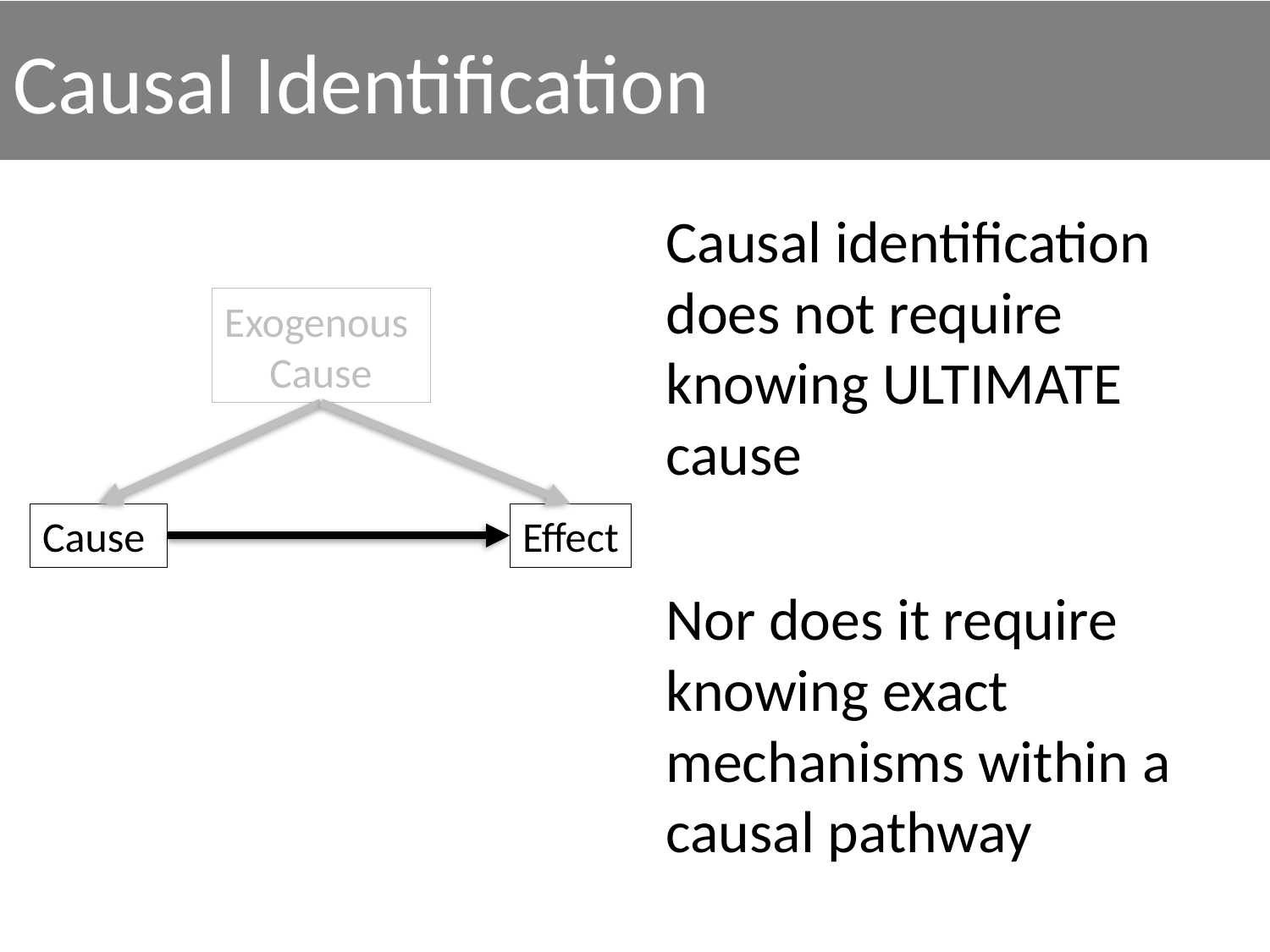

# Causal Identification
Causal identification does not require knowing ULTIMATE cause

Nor does it require knowing exact mechanisms within a causal pathway
Exogenous
Cause
Cause
Effect